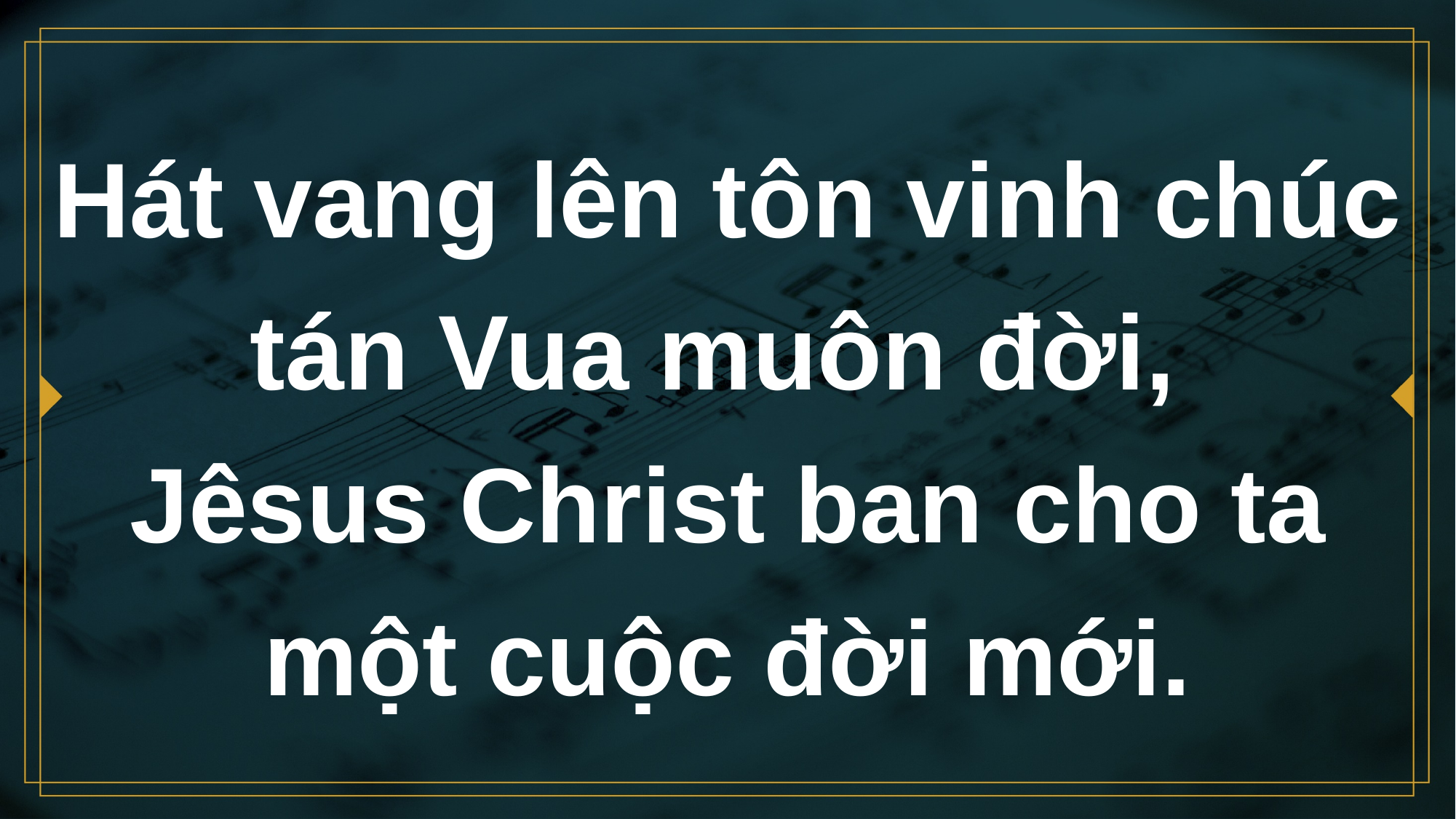

# Hát vang lên tôn vinh chúc tán Vua muôn đời, Jêsus Christ ban cho ta một cuộc đời mới.